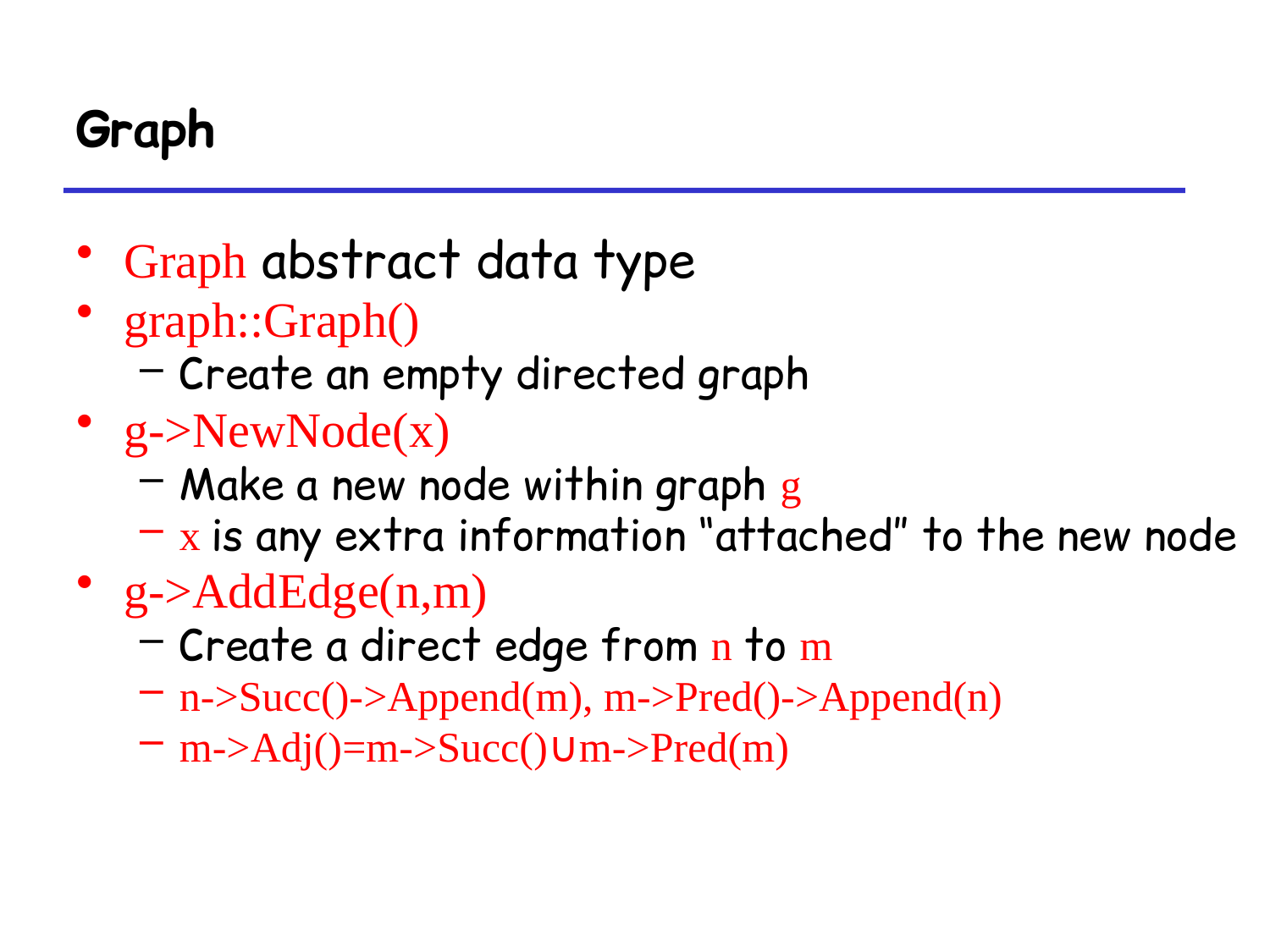

# Graph
Graph abstract data type
graph::Graph()
Create an empty directed graph
g->NewNode(x)
Make a new node within graph g
x is any extra information “attached” to the new node
g->AddEdge(n,m)
Create a direct edge from n to m
n->Succ()->Append(m), m->Pred()->Append(n)
m->Adj()=m->Succ()∪m->Pred(m)

2